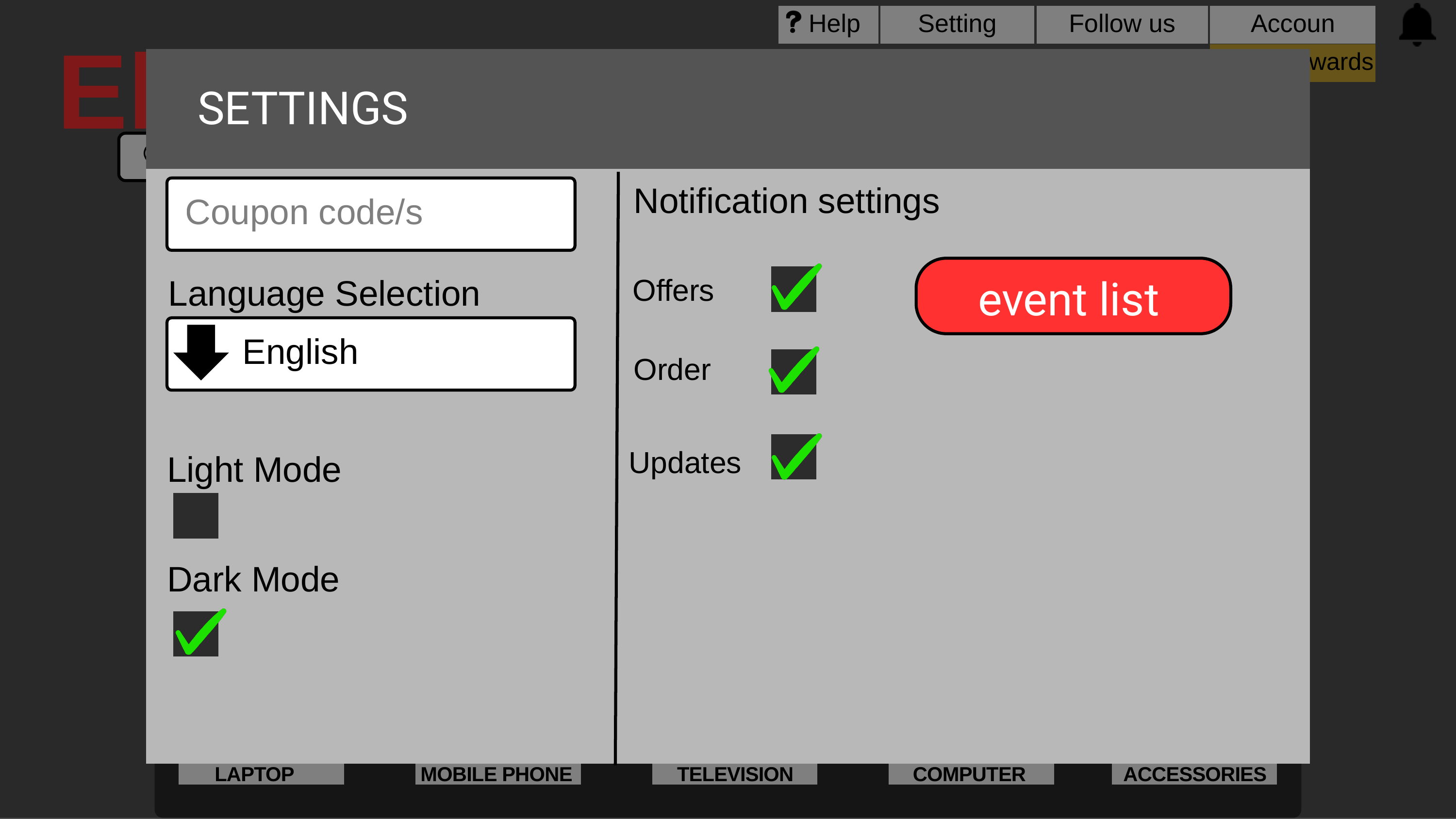

ElectroNick’s
Help
Settings
Follow us
Account

Login Rewards

SETTINGS

FEATURED

Notification settings

Coupon code/s

PHILIPS HEADPHONES
₱ 400.00
600 in stock
Fast shipping

event list

Language Selection
Offers

-40%

English

Order

BUY

4.9

Updates
Light Mode

Categories

Dark Mode

LAPTOP
MOBILE PHONE
TELEVISION
COMPUTER
ACCESSORIES